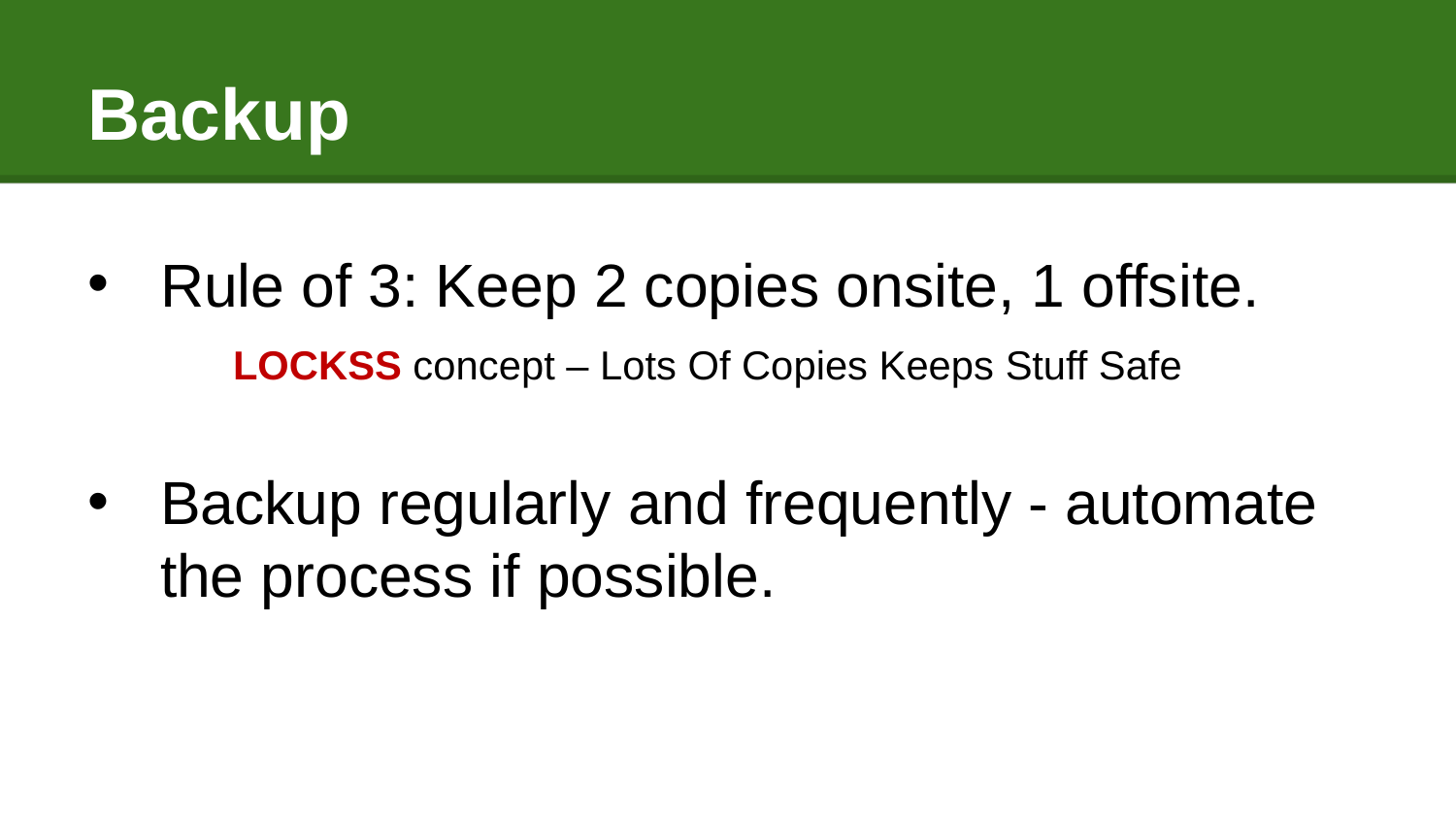

# Backup
Rule of 3: Keep 2 copies onsite, 1 offsite.
	LOCKSS concept – Lots Of Copies Keeps Stuff Safe

Backup regularly and frequently - automate the process if possible.